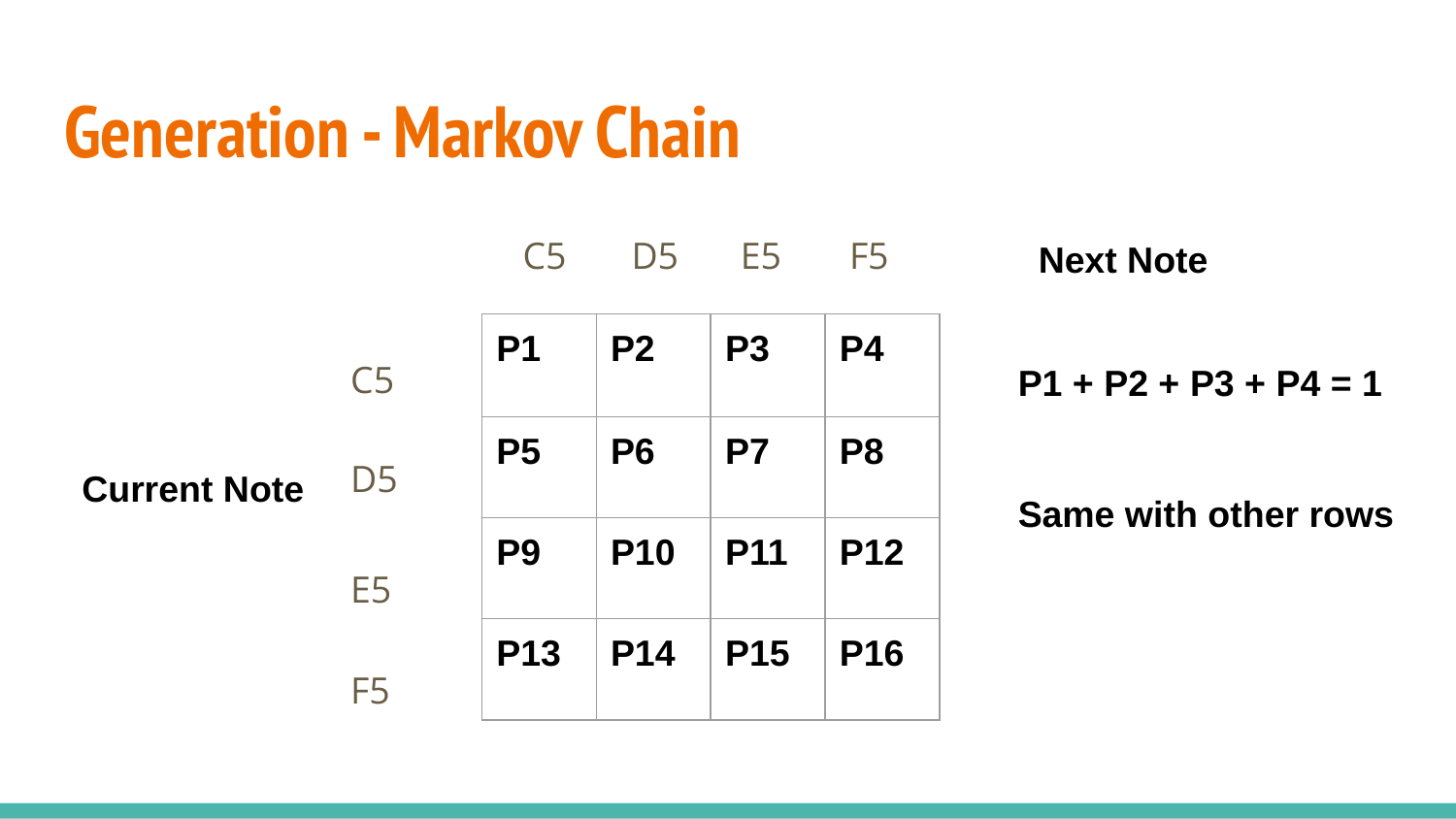

# Generation - Markov Chain
C5
D5
E5
F5
Next Note
| P1 | P2 | P3 | P4 |
| --- | --- | --- | --- |
| P5 | P6 | P7 | P8 |
| P9 | P10 | P11 | P12 |
| P13 | P14 | P15 | P16 |
C5
P1 + P2 + P3 + P4 = 1

Same with other rows
D5
Current Note
E5
F5